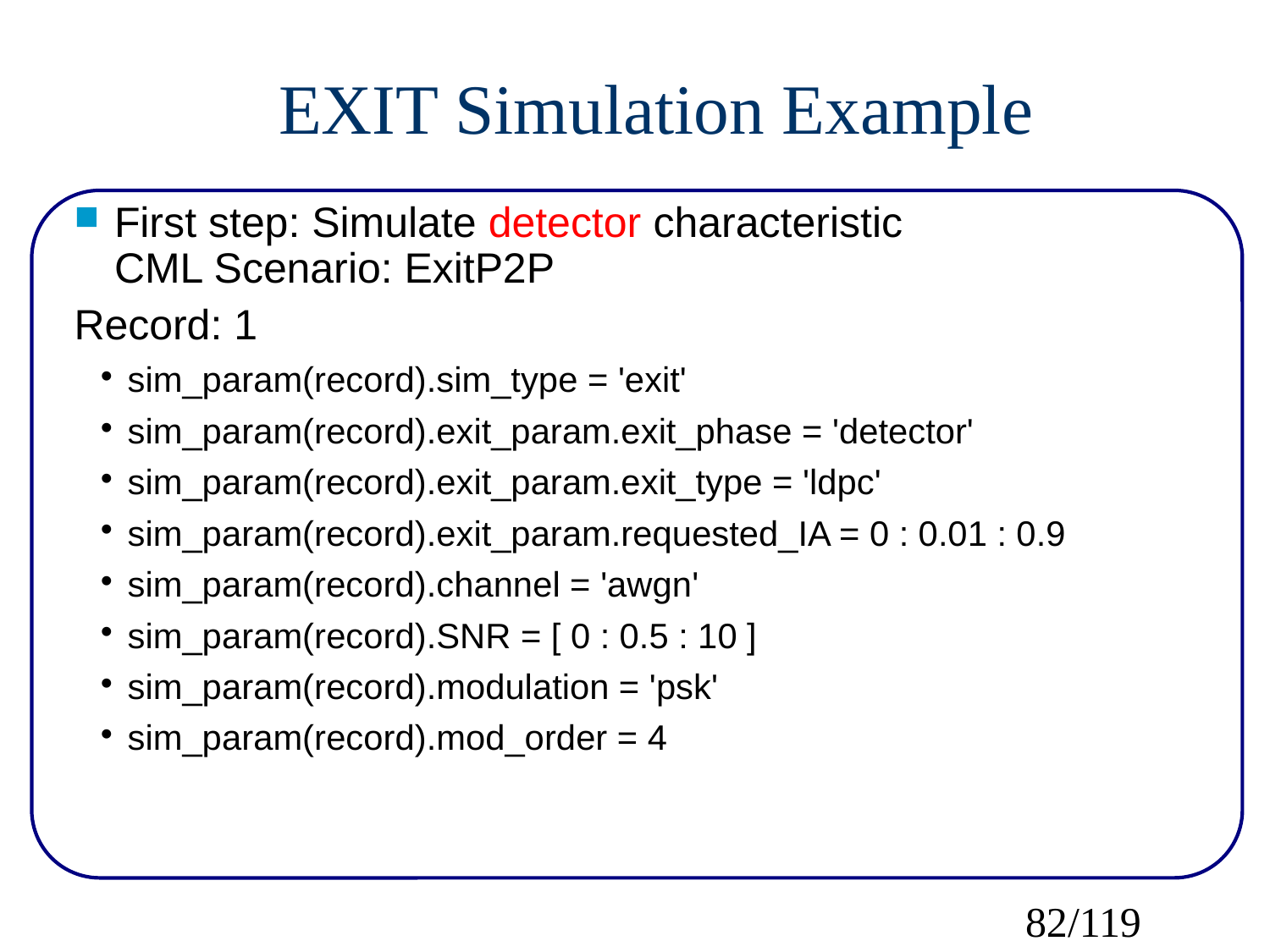

EXIT Simulation Example
First step: Simulate detector characteristic
CML Scenario: ExitP2P
Record: 1
sim_param(record).sim_type = 'exit'
sim_param(record).exit_param.exit_phase = 'detector'
sim_param(record).exit_param.exit_type = 'ldpc'
sim_param(record).exit_param.requested_IA = 0 : 0.01 : 0.9
sim_param(record).channel = 'awgn'
sim_param(record).SNR = [ 0 : 0.5 : 10 ]
sim_param(record).modulation = 'psk'
sim_param(record).mod_order = 4

82/119